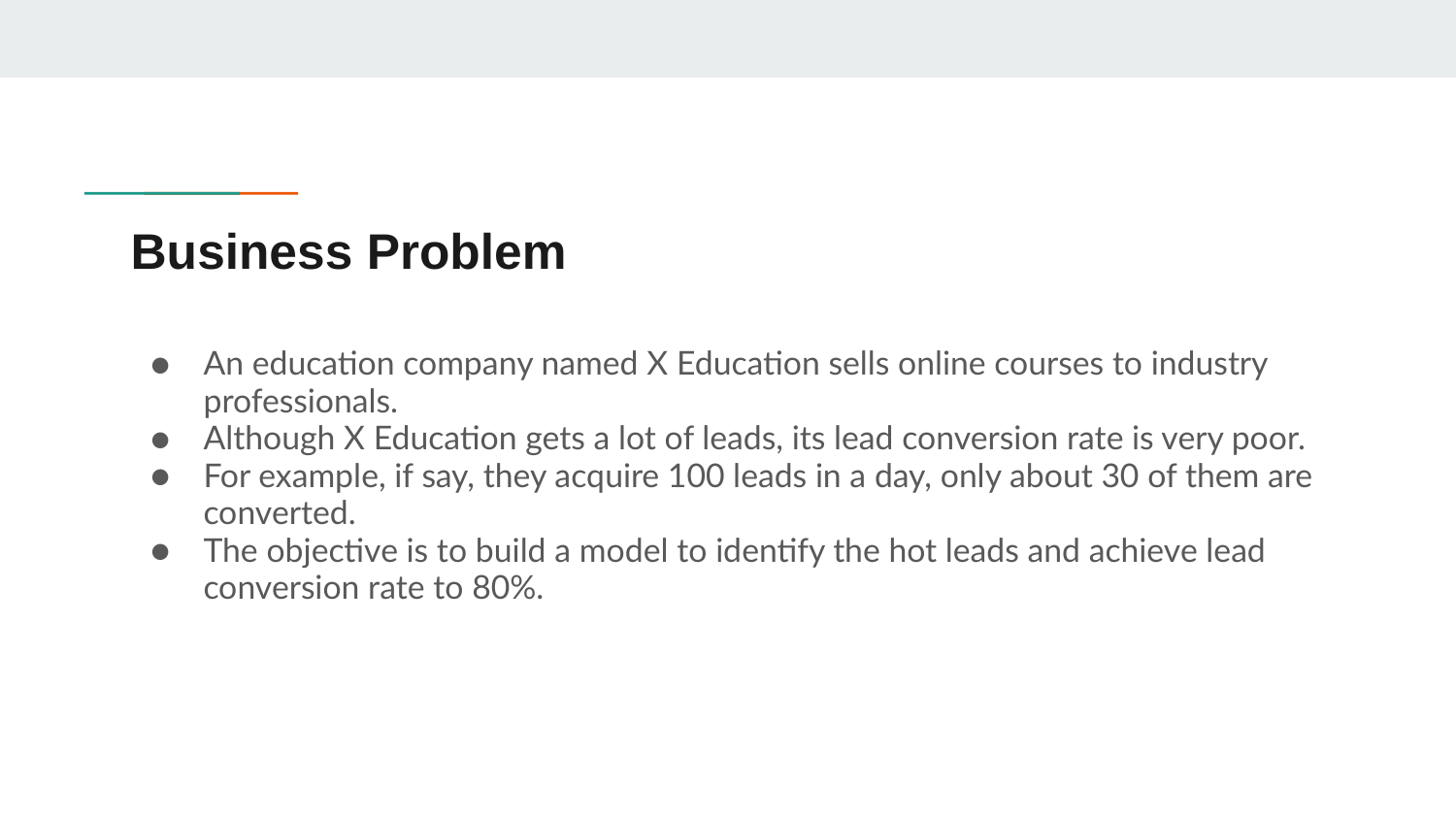

# Business Problem
An education company named X Education sells online courses to industry professionals.
Although X Education gets a lot of leads, its lead conversion rate is very poor.
For example, if say, they acquire 100 leads in a day, only about 30 of them are converted.
The objective is to build a model to identify the hot leads and achieve lead conversion rate to 80%.